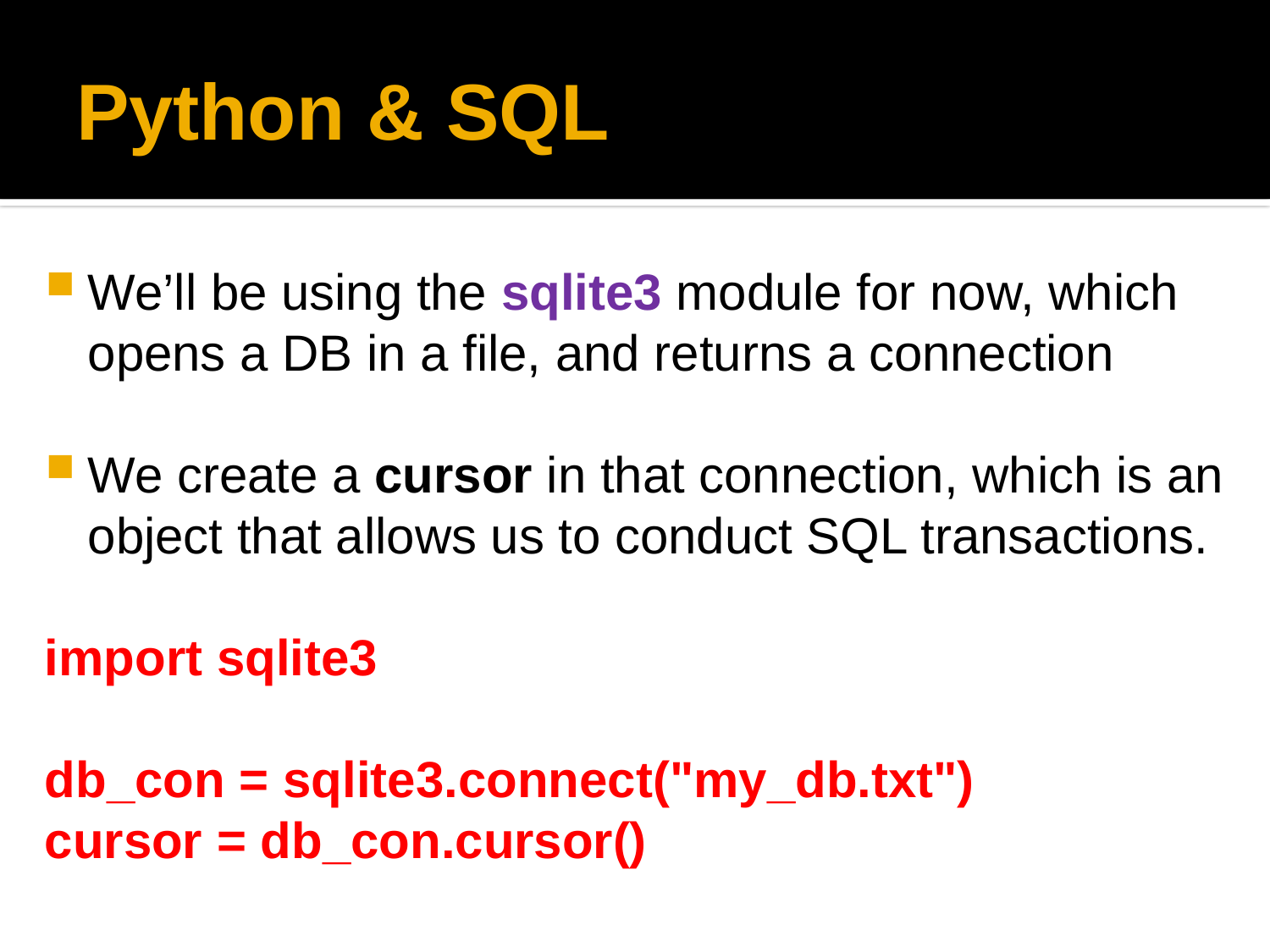

# Python & SQL
We’ll be using the sqlite3 module for now, which opens a DB in a file, and returns a connection

We create a cursor in that connection, which is an object that allows us to conduct SQL transactions.

import sqlite3

db_con = sqlite3.connect("my_db.txt")
cursor = db_con.cursor()